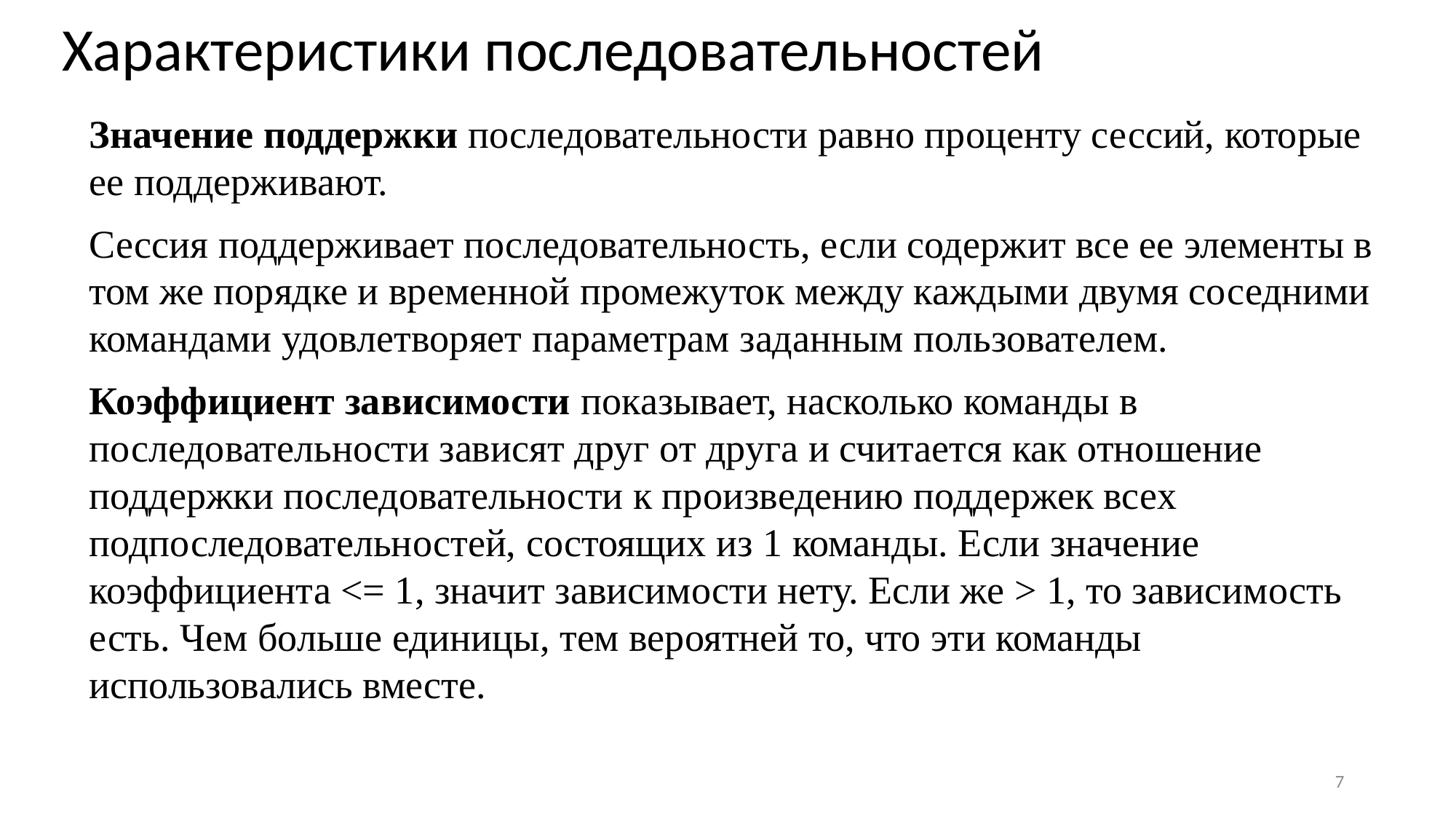

# Характеристики последовательностей
Значение поддержки последовательности равно проценту сессий, которые ее поддерживают.
Сессия поддерживает последовательность, если содержит все ее элементы в том же порядке и временной промежуток между каждыми двумя соседними командами удовлетворяет параметрам заданным пользователем.
Коэффициент зависимости показывает, насколько команды в последовательности зависят друг от друга и считается как отношение поддержки последовательности к произведению поддержек всех подпоследовательностей, состоящих из 1 команды. Если значение коэффициента <= 1, значит зависимости нету. Если же > 1, то зависимость есть. Чем больше единицы, тем вероятней то, что эти команды использовались вместе.
7